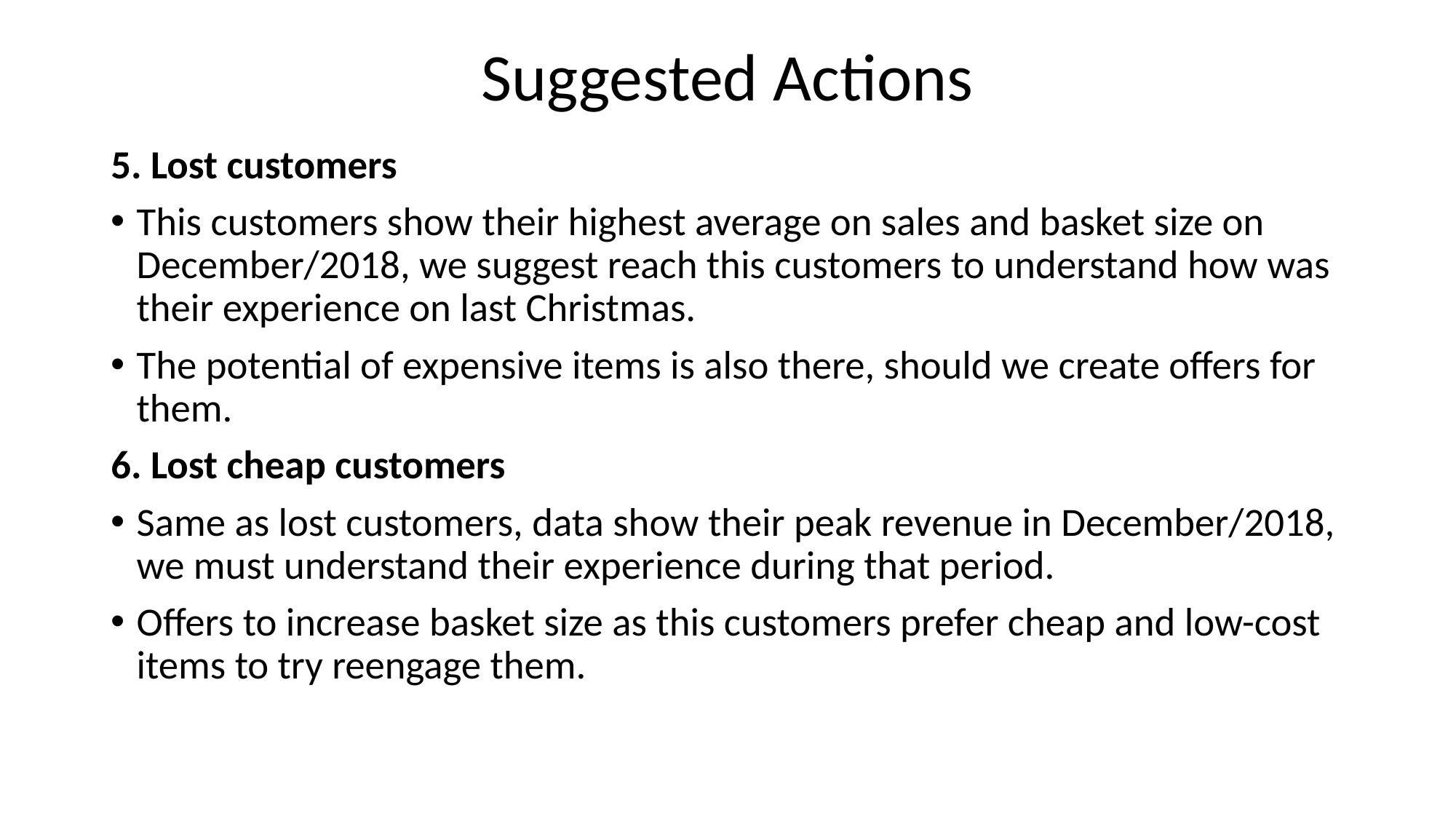

# Suggested Actions
5. Lost customers
This customers show their highest average on sales and basket size on December/2018, we suggest reach this customers to understand how was their experience on last Christmas.
The potential of expensive items is also there, should we create offers for them.
6. Lost cheap customers
Same as lost customers, data show their peak revenue in December/2018, we must understand their experience during that period.
Offers to increase basket size as this customers prefer cheap and low-cost items to try reengage them.